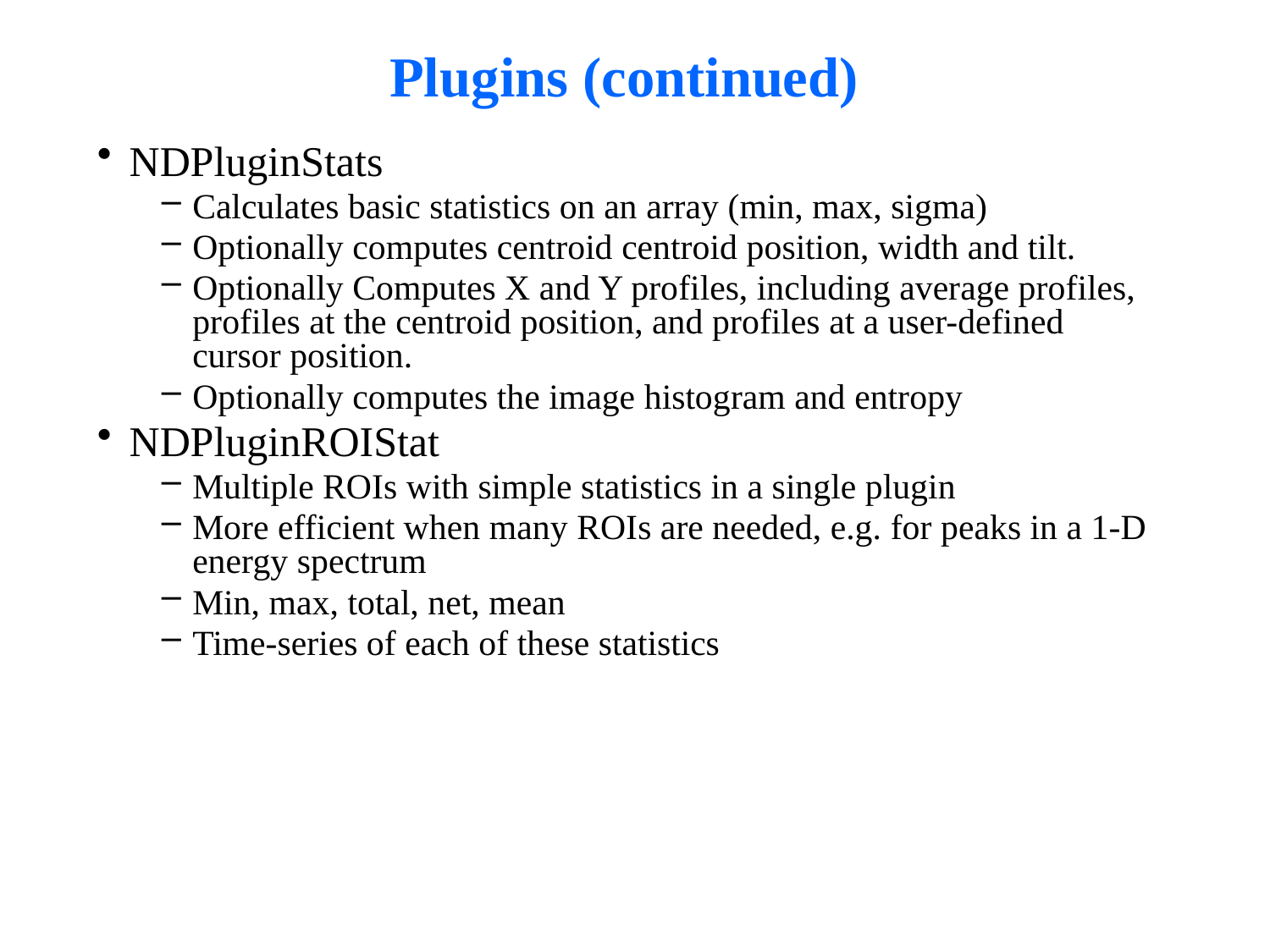

# Plugins (continued)
NDPluginStats
Calculates basic statistics on an array (min, max, sigma)
Optionally computes centroid centroid position, width and tilt.
Optionally Computes X and Y profiles, including average profiles, profiles at the centroid position, and profiles at a user-defined cursor position.
Optionally computes the image histogram and entropy
NDPluginROIStat
Multiple ROIs with simple statistics in a single plugin
More efficient when many ROIs are needed, e.g. for peaks in a 1-D energy spectrum
Min, max, total, net, mean
Time-series of each of these statistics